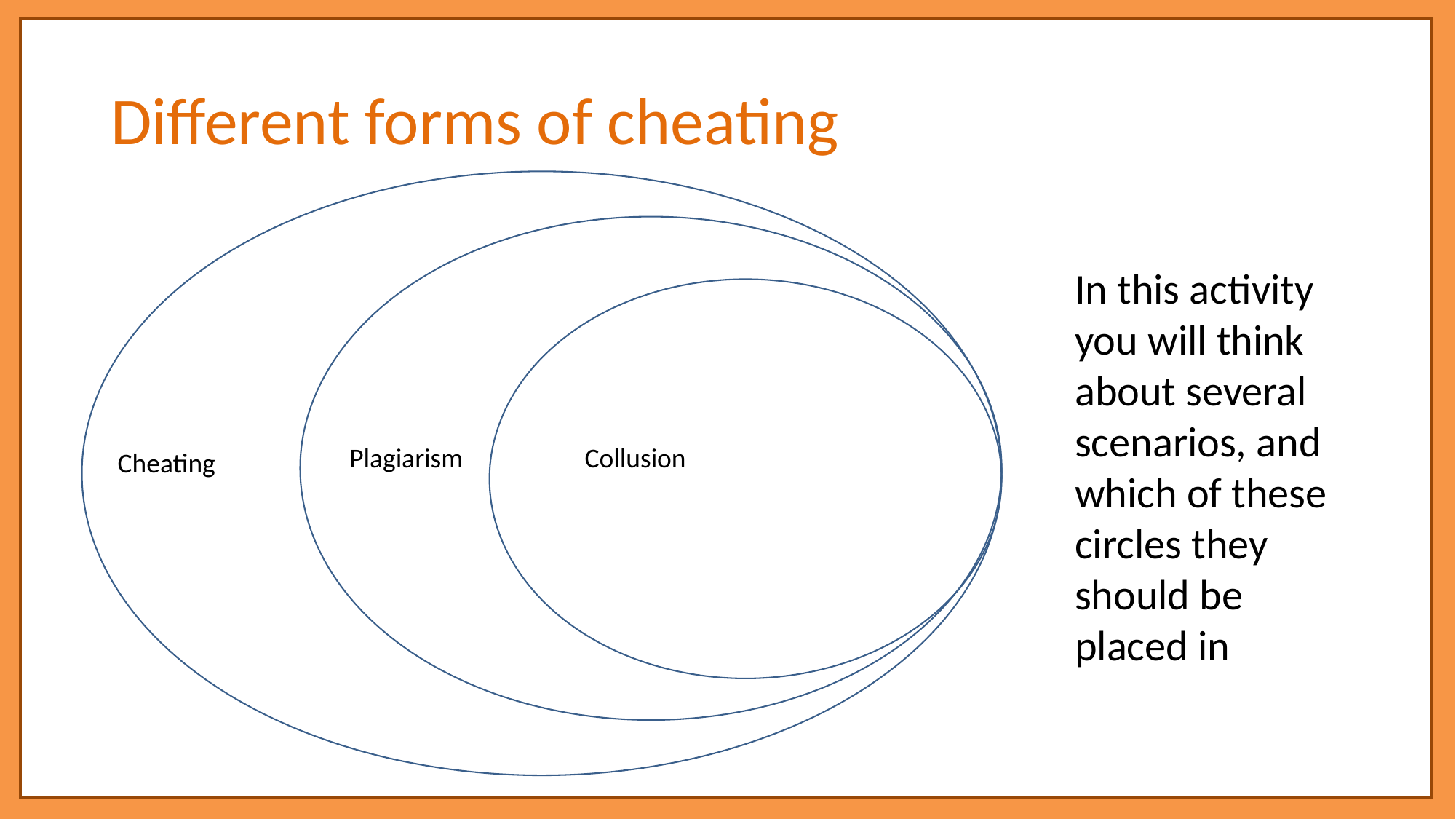

# Different forms of cheating

In this activity you will think about several scenarios, and which of these circles they should be placed in

Collusion
Plagiarism
Cheating